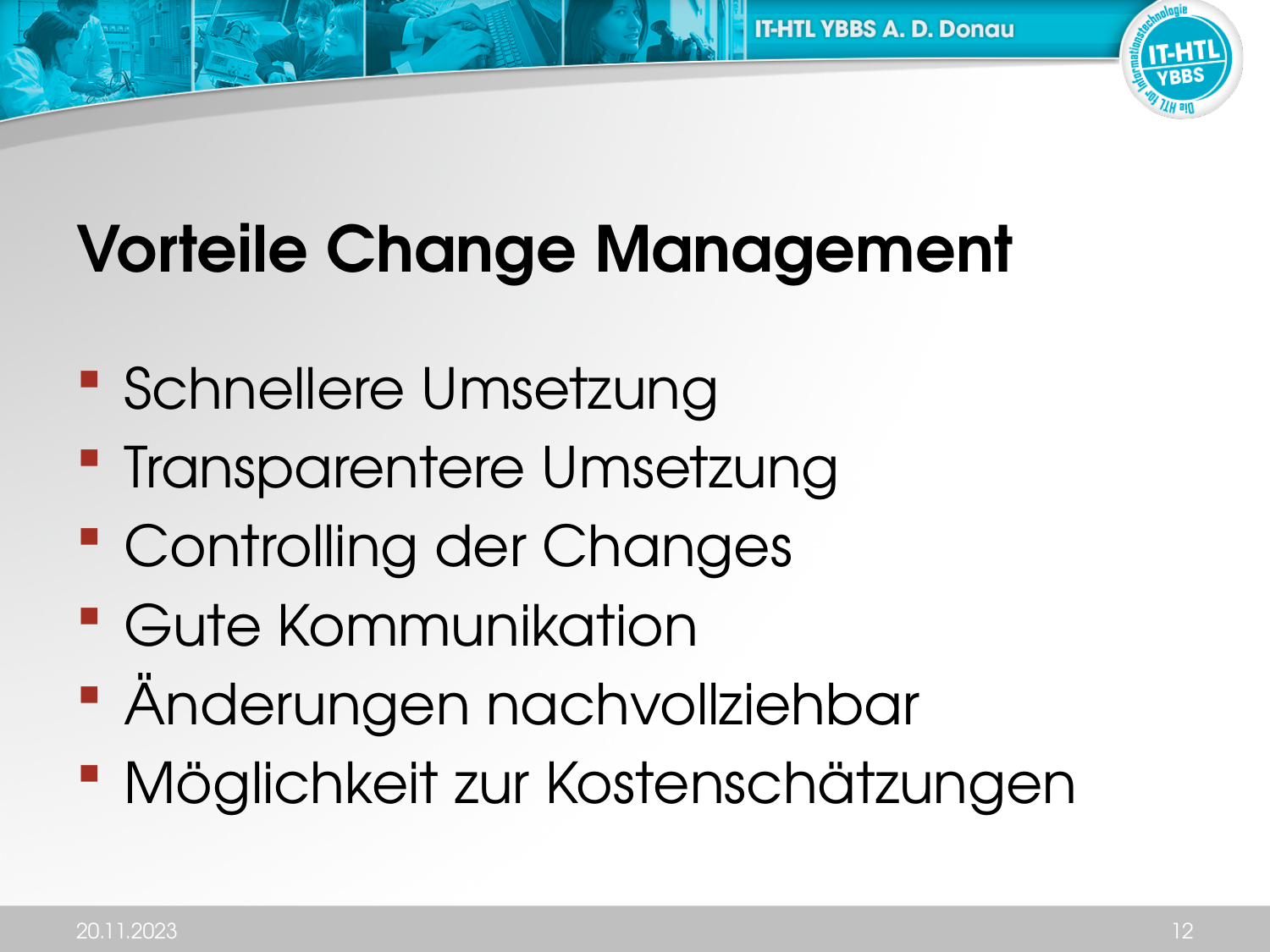

# Vorteile Change Management
Schnellere Umsetzung
Transparentere Umsetzung
Controlling der Changes
Gute Kommunikation
Änderungen nachvollziehbar
Möglichkeit zur Kostenschätzungen
20.11.2023

12